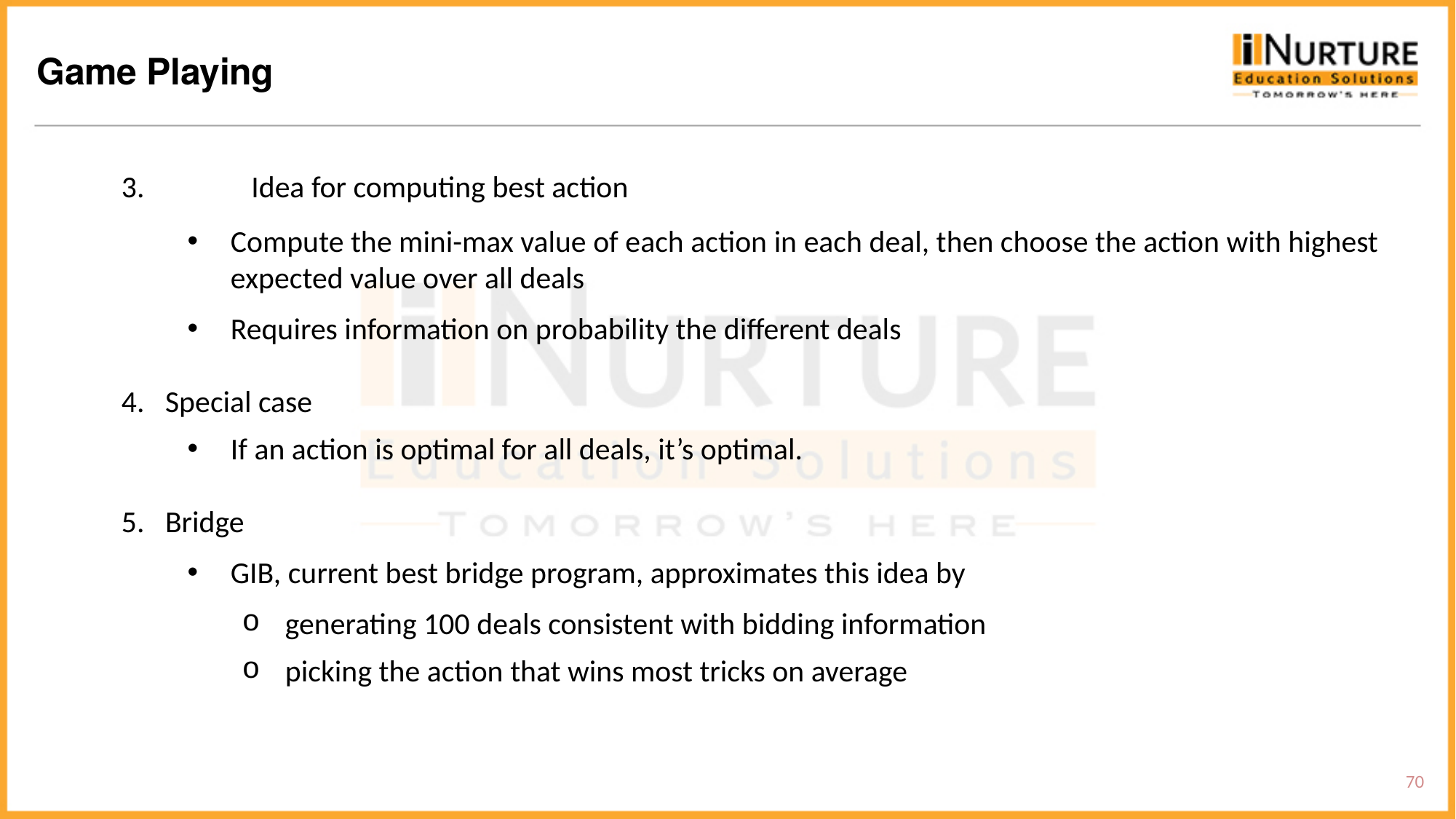

Game Playing

3.	   Idea for computing best action

Compute the mini-max value of each action in each deal, then choose the action with highest expected value over all deals

Requires information on probability the different deals

4.   Special case

If an action is optimal for all deals, it’s optimal.

5.   Bridge

GIB, current best bridge program, approximates this idea by

generating 100 deals consistent with bidding information

picking the action that wins most tricks on average
70